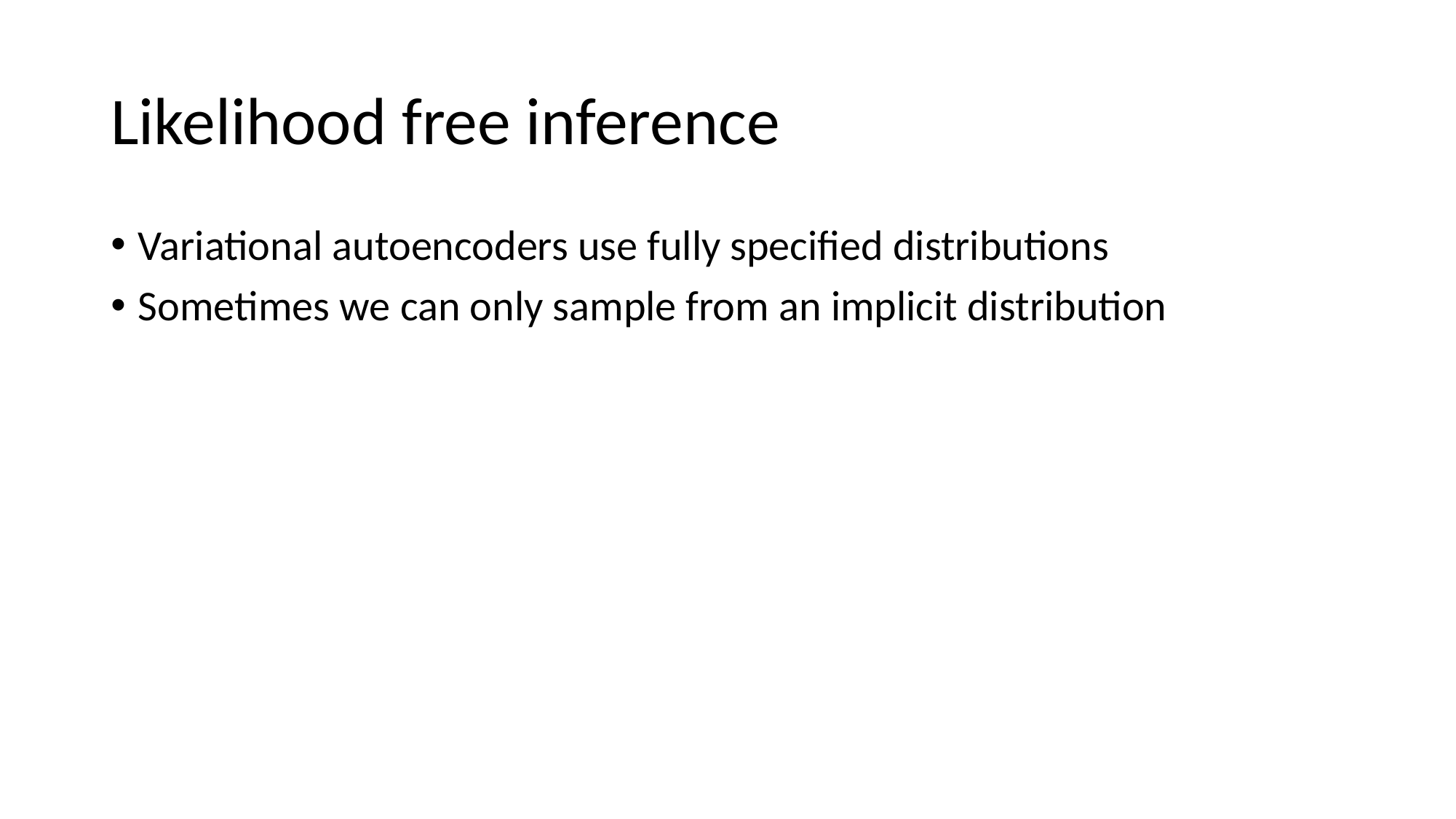

# Likelihood free inference
Variational autoencoders use fully specified distributions
Sometimes we can only sample from an implicit distribution